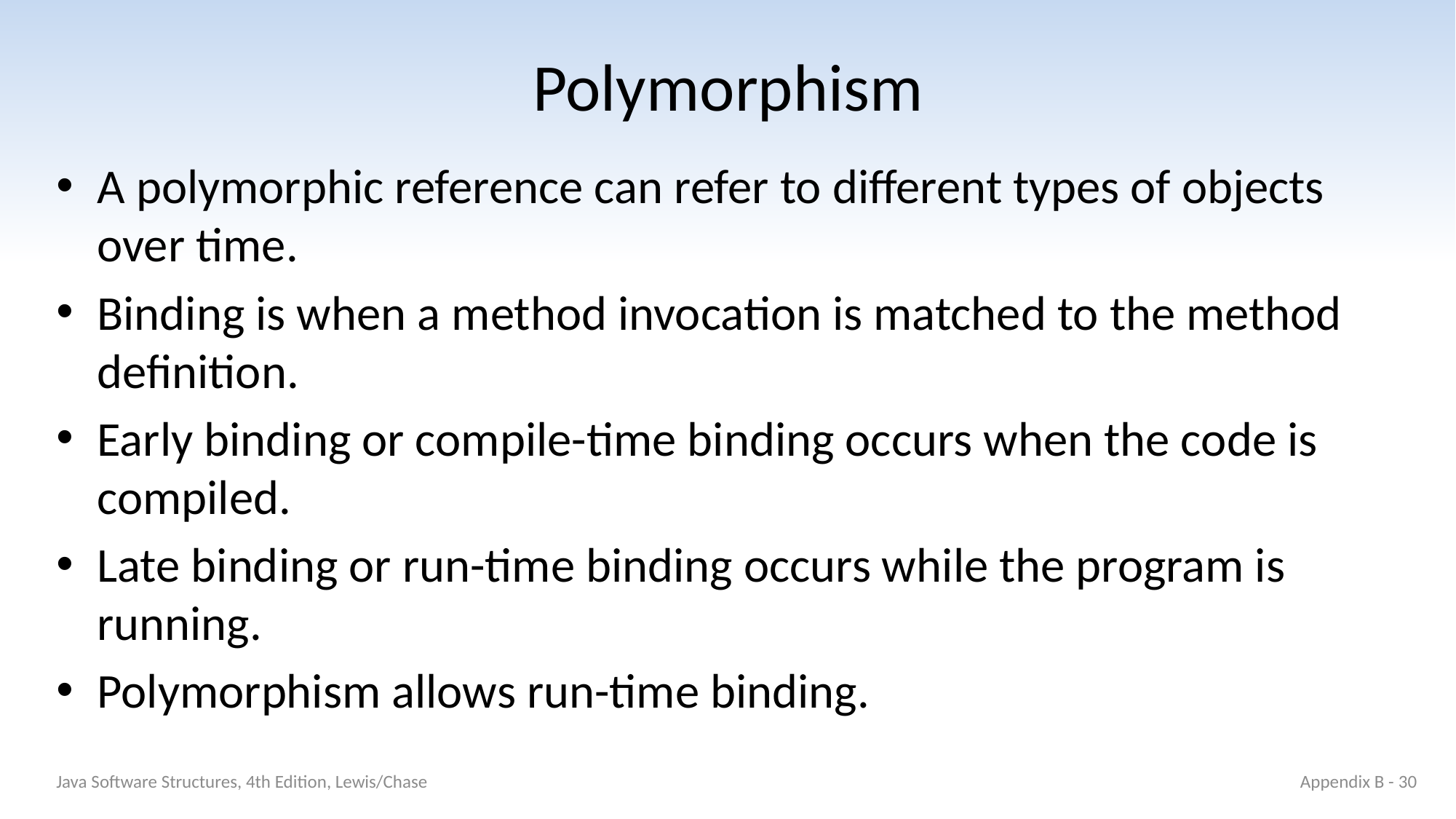

# Polymorphism
A polymorphic reference can refer to different types of objects over time.
Binding is when a method invocation is matched to the method definition.
Early binding or compile-time binding occurs when the code is compiled.
Late binding or run-time binding occurs while the program is running.
Polymorphism allows run-time binding.
Java Software Structures, 4th Edition, Lewis/Chase
Appendix B - 30